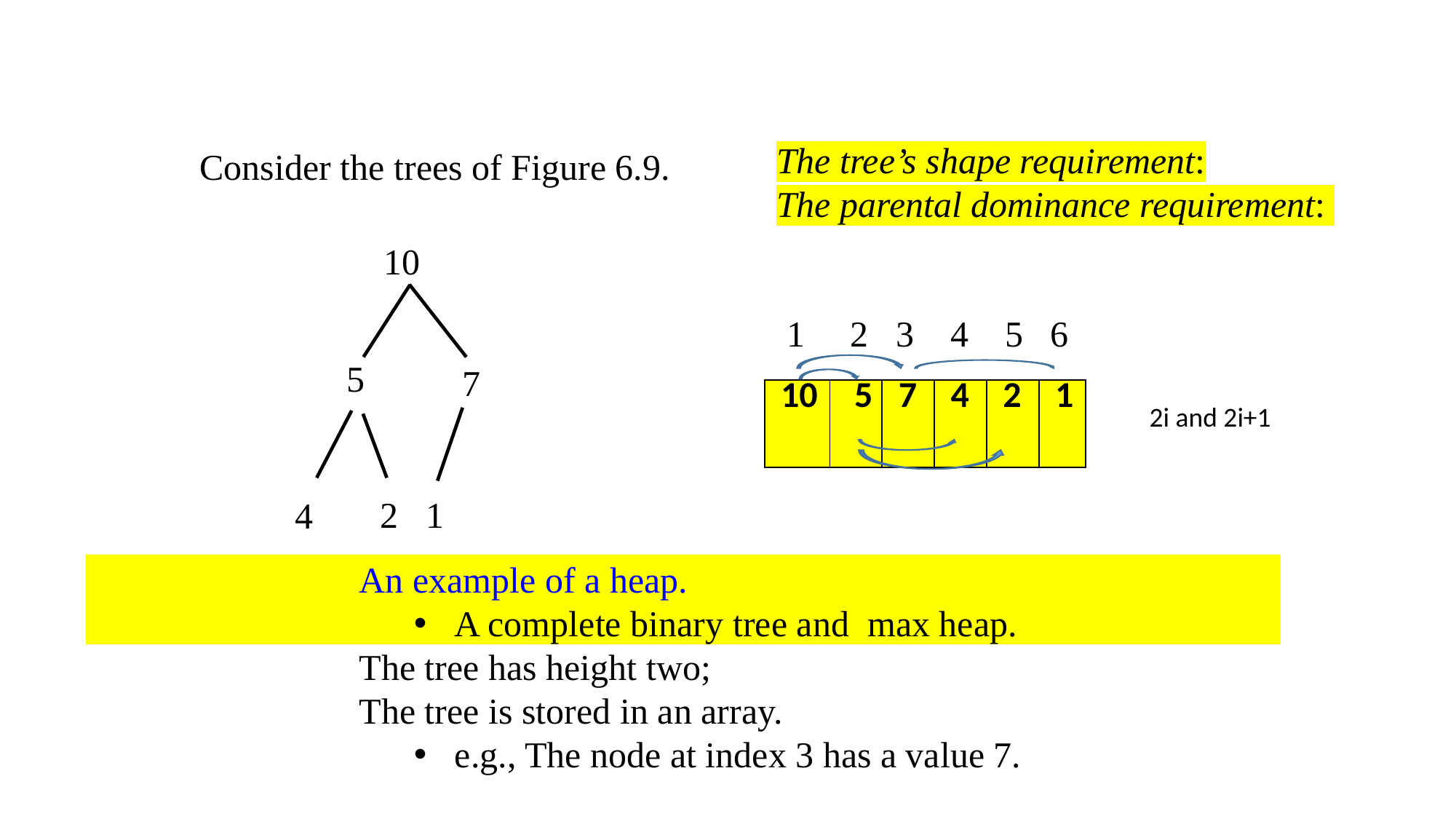

The tree’s shape requirement:
The parental dominance requirement:
Consider the trees of Figure 6.9.
10

1     2   3    4    5   6
5
7

| 10 | 5 | 7 | 4 | 2 | 1 |
| --- | --- | --- | --- | --- | --- |
2i and 2i+1

1
2
4

An example of a heap.
A complete binary tree and  max heap.
The tree has height two;
The tree is stored in an array.
e.g., The node at index 3 has a value 7.